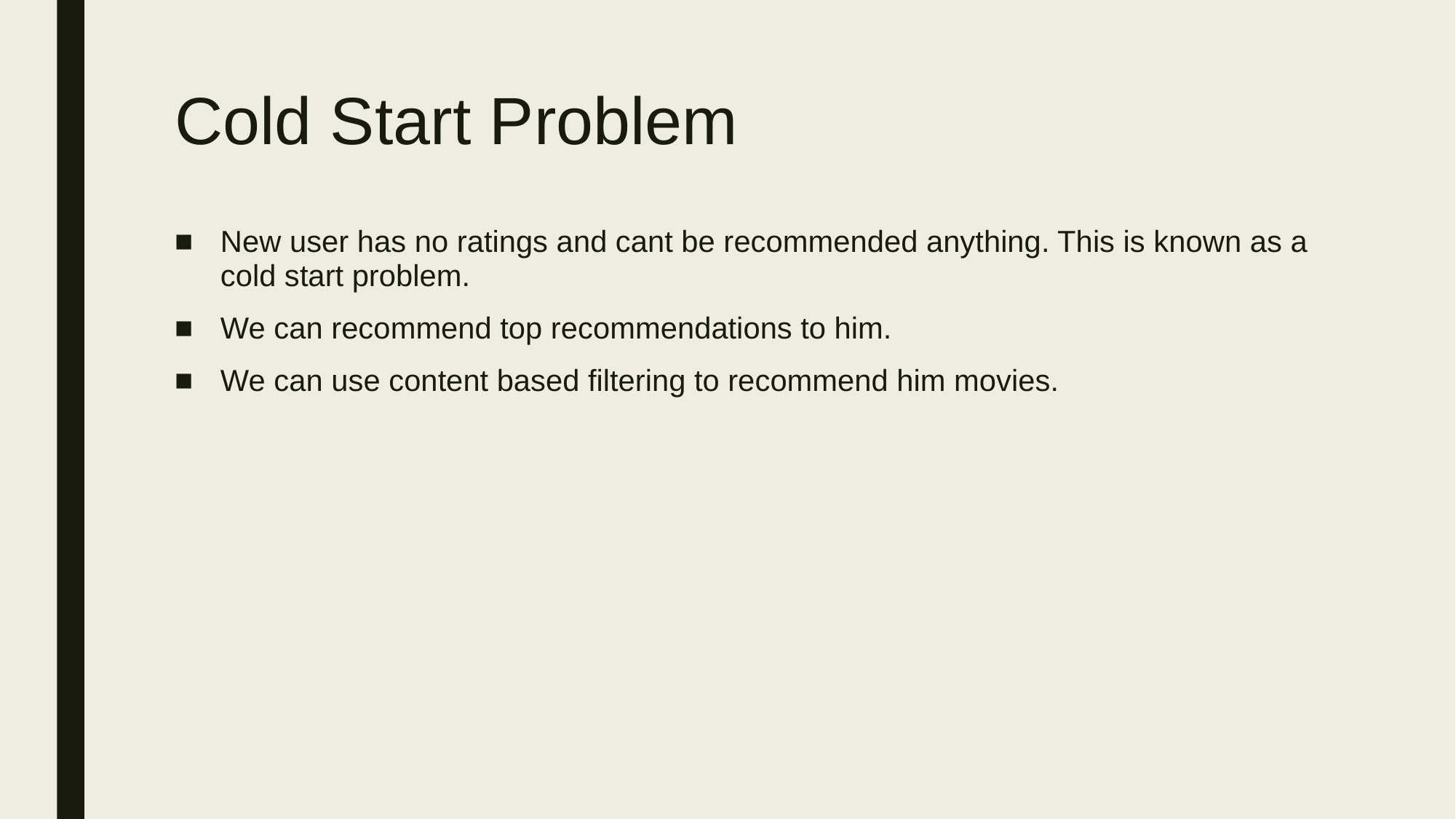

# Cold Start Problem
New user has no ratings and cant be recommended anything. This is known as a cold start problem.
We can recommend top recommendations to him.
We can use content based filtering to recommend him movies.